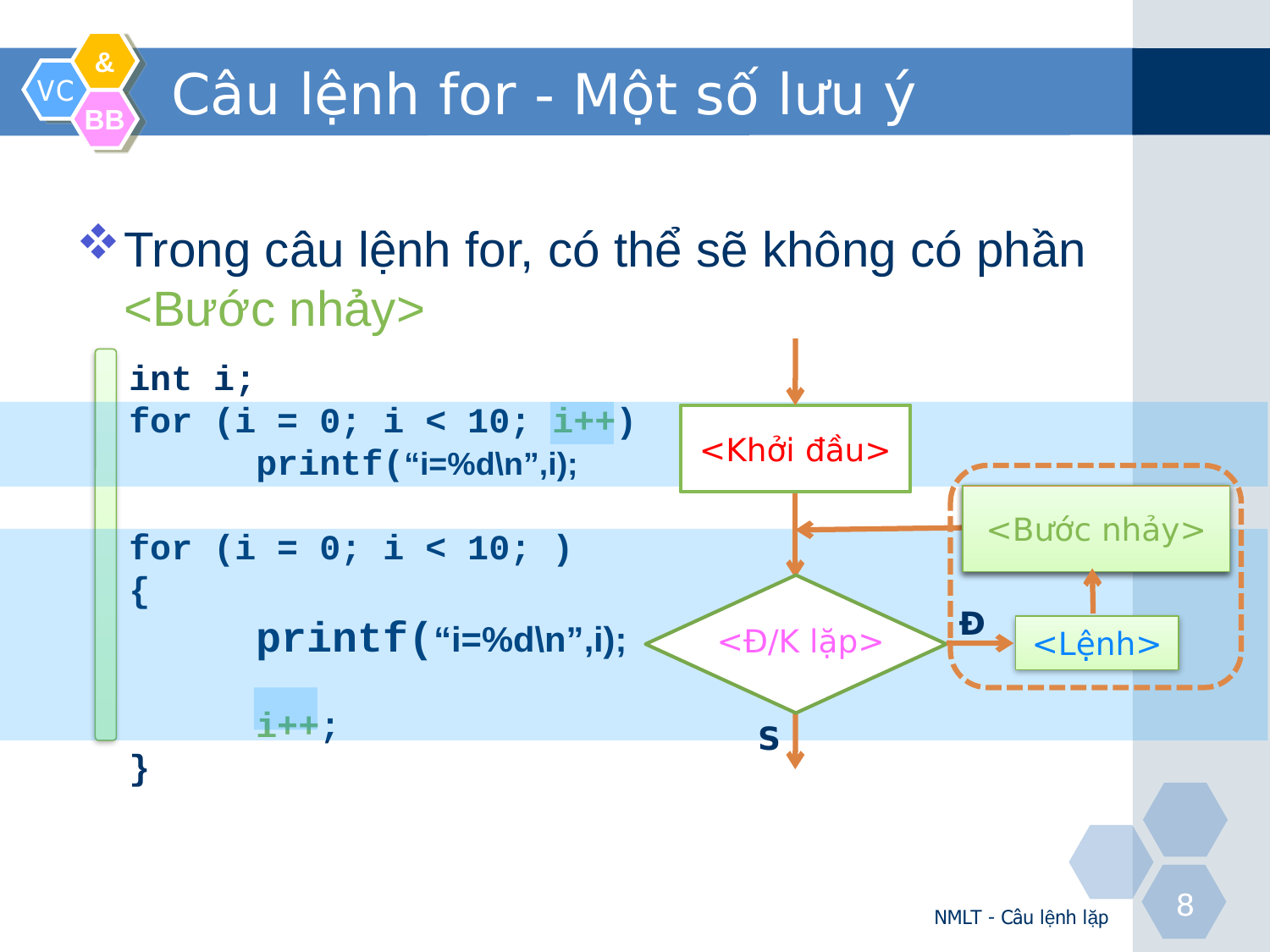

# Câu lệnh for - Một số lưu ý
Trong câu lệnh for, có thể sẽ không có phần <Bước nhảy>
<Khởi đầu>

<Bước nhảy>

<Đ/K lặp>
Đ
<Lệnh>
S

int i;
for (i = 0; i < 10; i++)
	printf(“i=%d\n”,i);

for (i = 0; i < 10; )
{
	printf(“i=%d\n”,i);

	i++;
}

NMLT - Câu lệnh lặp